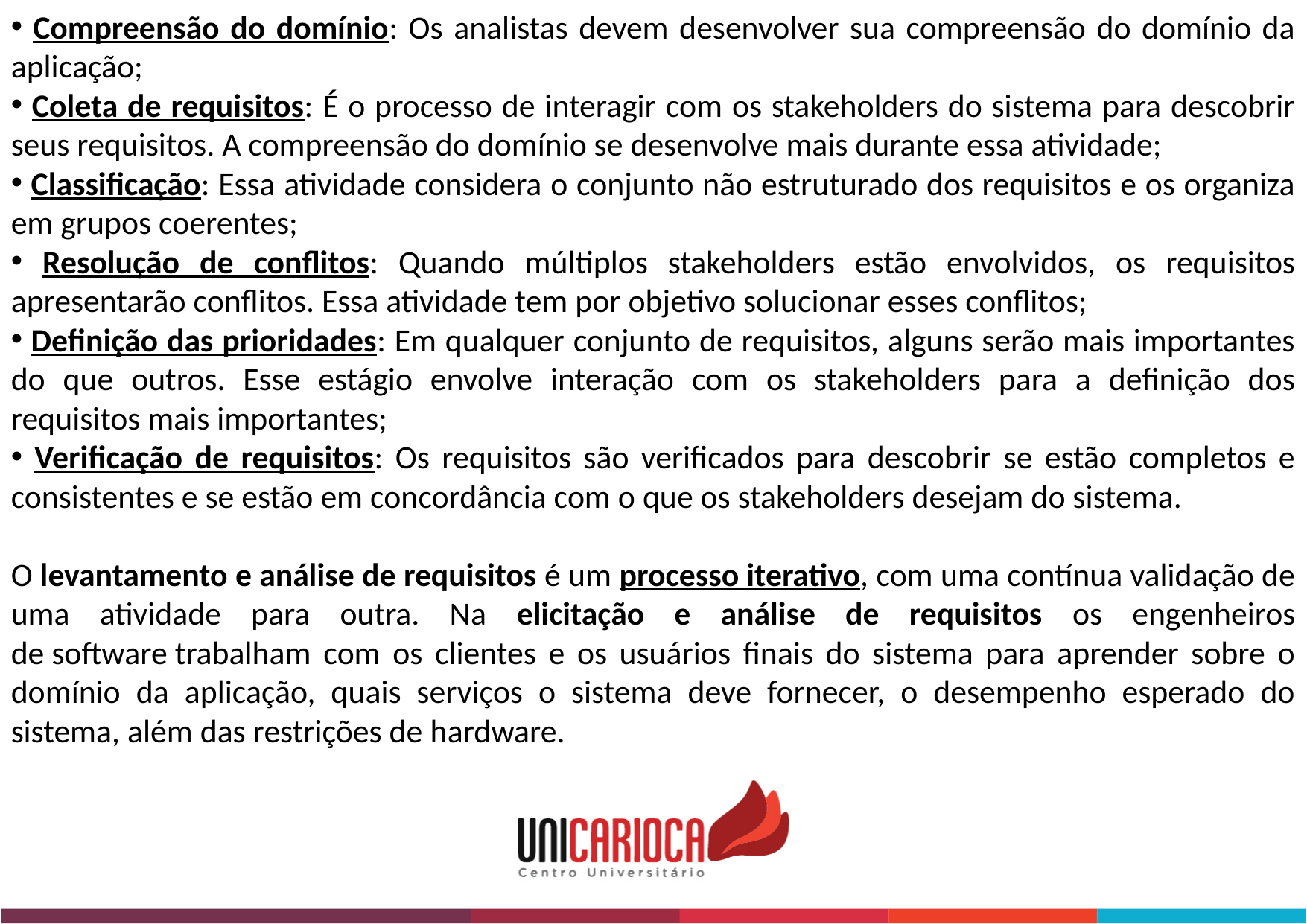

Compreensão do domínio: Os analistas devem desenvolver sua compreensão do domínio da aplicação;
 Coleta de requisitos: É o processo de interagir com os stakeholders do sistema para descobrir seus requisitos. A compreensão do domínio se desenvolve mais durante essa atividade;
 Classificação: Essa atividade considera o conjunto não estruturado dos requisitos e os organiza em grupos coerentes;
 Resolução de conflitos: Quando múltiplos stakeholders estão envolvidos, os requisitos apresentarão conflitos. Essa atividade tem por objetivo solucionar esses conflitos;
 Definição das prioridades: Em qualquer conjunto de requisitos, alguns serão mais importantes do que outros. Esse estágio envolve interação com os stakeholders para a definição dos requisitos mais importantes;
 Verificação de requisitos: Os requisitos são verificados para descobrir se estão completos e consistentes e se estão em concordância com o que os stakeholders desejam do sistema.

O levantamento e análise de requisitos é um processo iterativo, com uma contínua validação de uma atividade para outra. Na elicitação e análise de requisitos os engenheiros de software trabalham com os clientes e os usuários finais do sistema para aprender sobre o domínio da aplicação, quais serviços o sistema deve fornecer, o desempenho esperado do sistema, além das restrições de hardware.